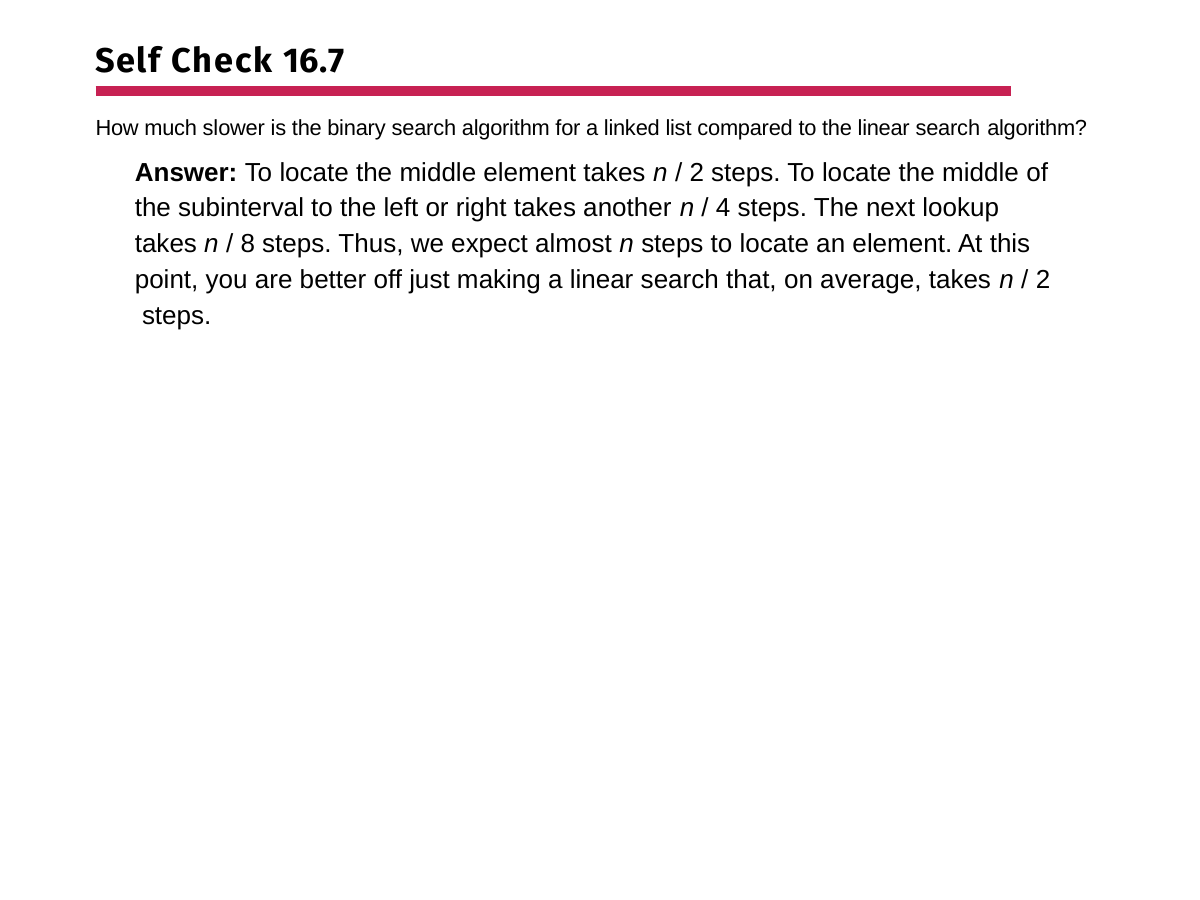

# Self Check 16.7
How much slower is the binary search algorithm for a linked list compared to the linear search algorithm?
Answer: To locate the middle element takes n / 2 steps. To locate the middle of  the subinterval to the left or right takes another n / 4 steps. The next lookup  takes n / 8 steps. Thus, we expect almost n steps to locate an element. At this  point, you are better off just making a linear search that, on average, takes n / 2  steps.